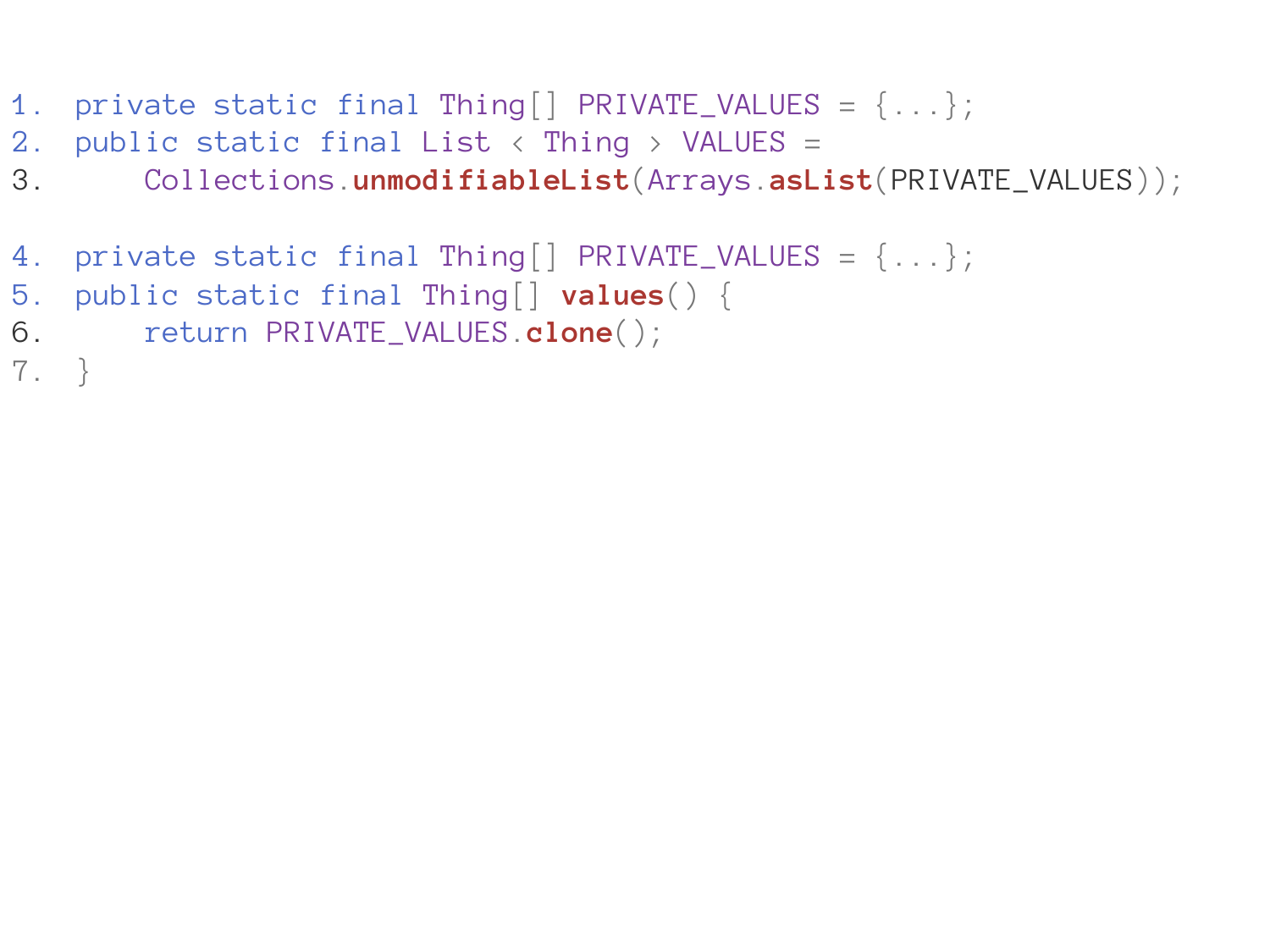

private static final Thing[] PRIVATE_VALUES = {...};
public static final List < Thing > VALUES =
    Collections.unmodifiableList(Arrays.asList(PRIVATE_VALUES));

private static final Thing[] PRIVATE_VALUES = {...};
public static final Thing[] values() {
    return PRIVATE_VALUES.clone();
}